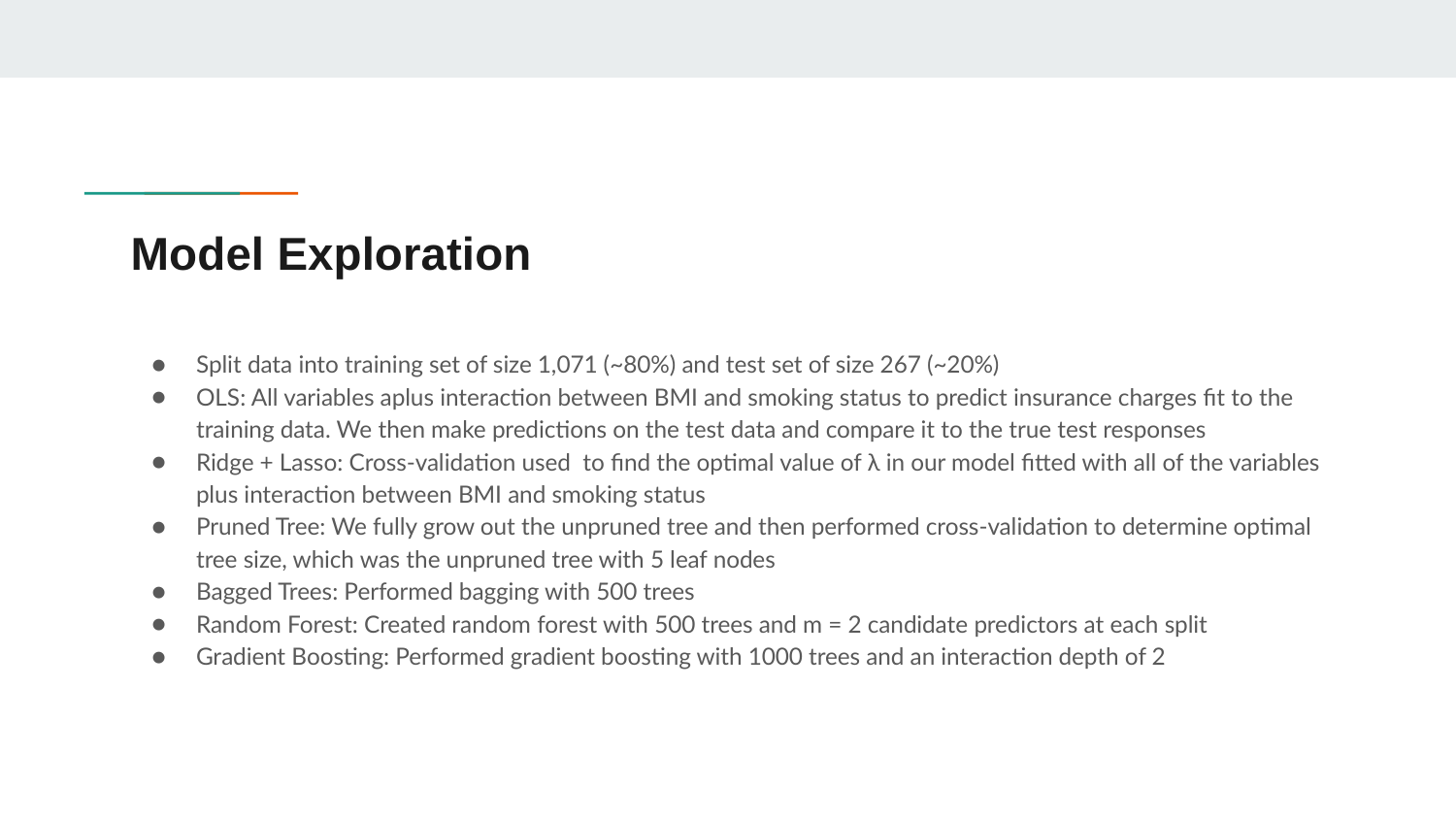

# Model Exploration
Split data into training set of size 1,071 (~80%) and test set of size 267 (~20%)
OLS: All variables aplus interaction between BMI and smoking status to predict insurance charges fit to the training data. We then make predictions on the test data and compare it to the true test responses
Ridge + Lasso: Cross-validation used  to find the optimal value of λ in our model fitted with all of the variables plus interaction between BMI and smoking status
Pruned Tree: We fully grow out the unpruned tree and then performed cross-validation to determine optimal tree size, which was the unpruned tree with 5 leaf nodes
Bagged Trees: Performed bagging with 500 trees
Random Forest: Created random forest with 500 trees and m = 2 candidate predictors at each split
Gradient Boosting: Performed gradient boosting with 1000 trees and an interaction depth of 2